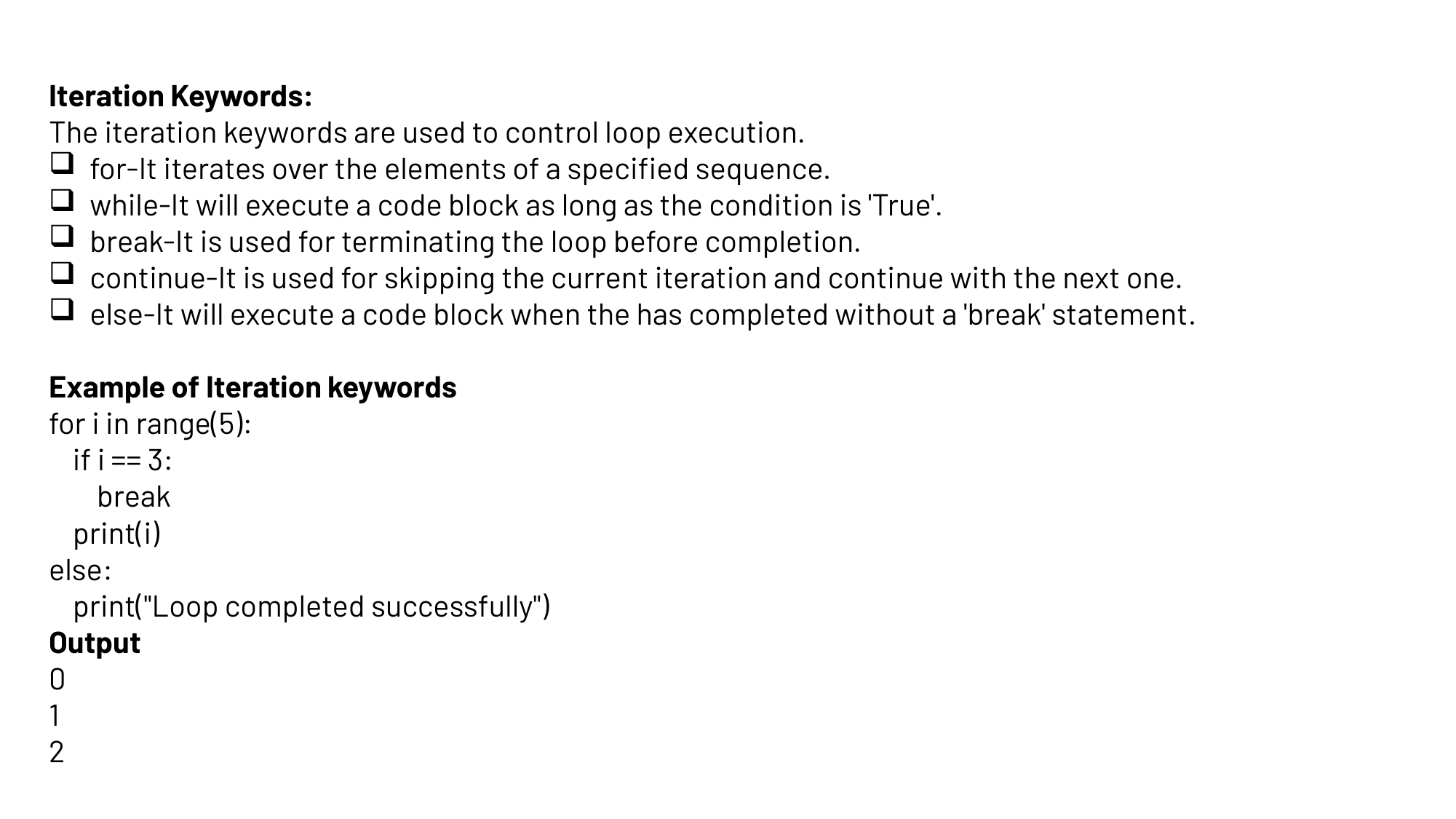

Iteration Keywords:
The iteration keywords are used to control loop execution.
for-It iterates over the elements of a specified sequence.
while-It will execute a code block as long as the condition is 'True'.
break-It is used for terminating the loop before completion.
continue-It is used for skipping the current iteration and continue with the next one.
else-It will execute a code block when the has completed without a 'break' statement.

Example of Iteration keywords
for i in range(5):
    if i == 3:
        break
    print(i)
else:
    print("Loop completed successfully")
Output
0
1
2